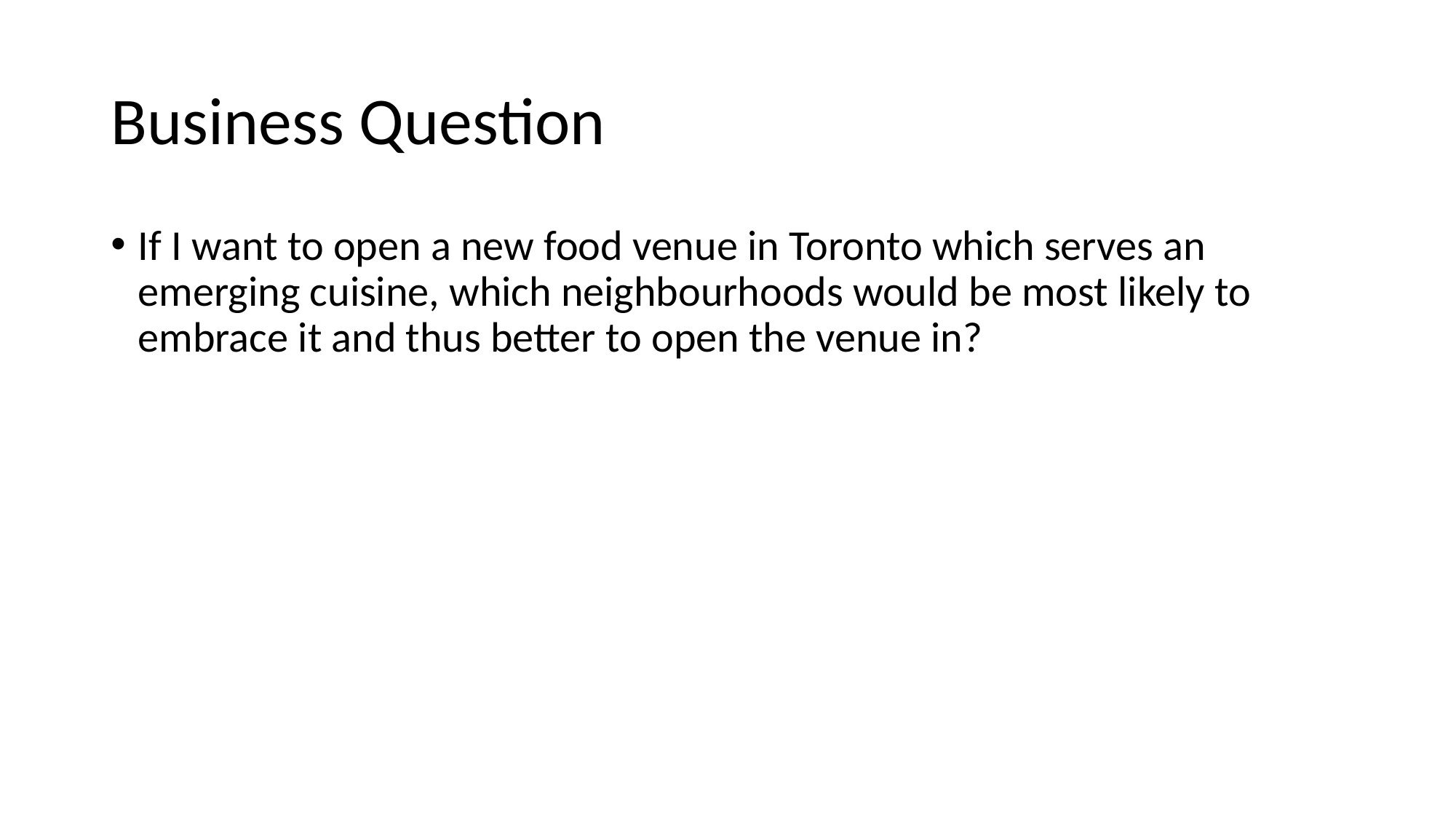

# Business Question
If I want to open a new food venue in Toronto which serves an emerging cuisine, which neighbourhoods would be most likely to embrace it and thus better to open the venue in?